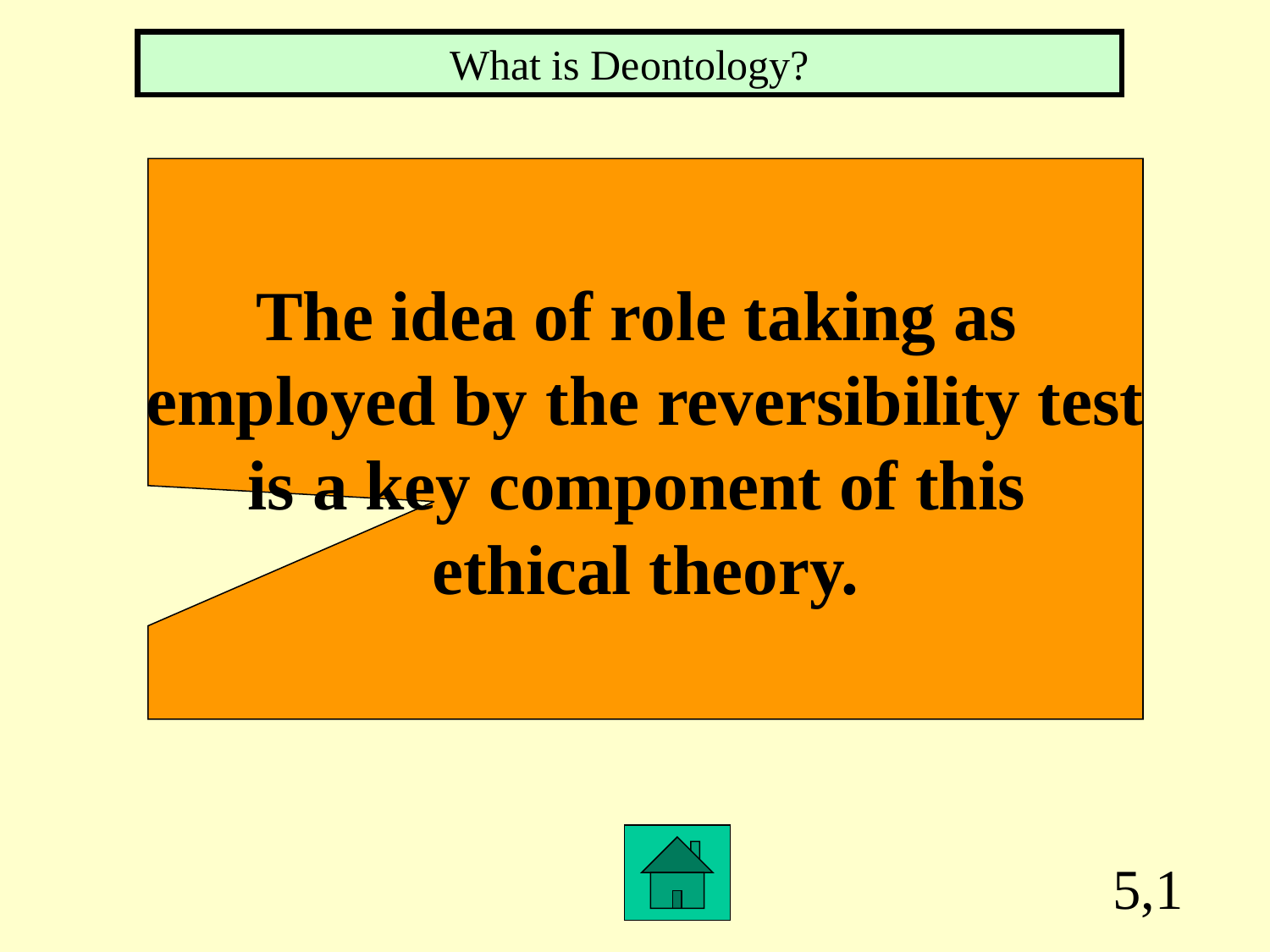

What is Deontology?
The idea of role taking as
employed by the reversibility test
is a key component of this
ethical theory.

5,1